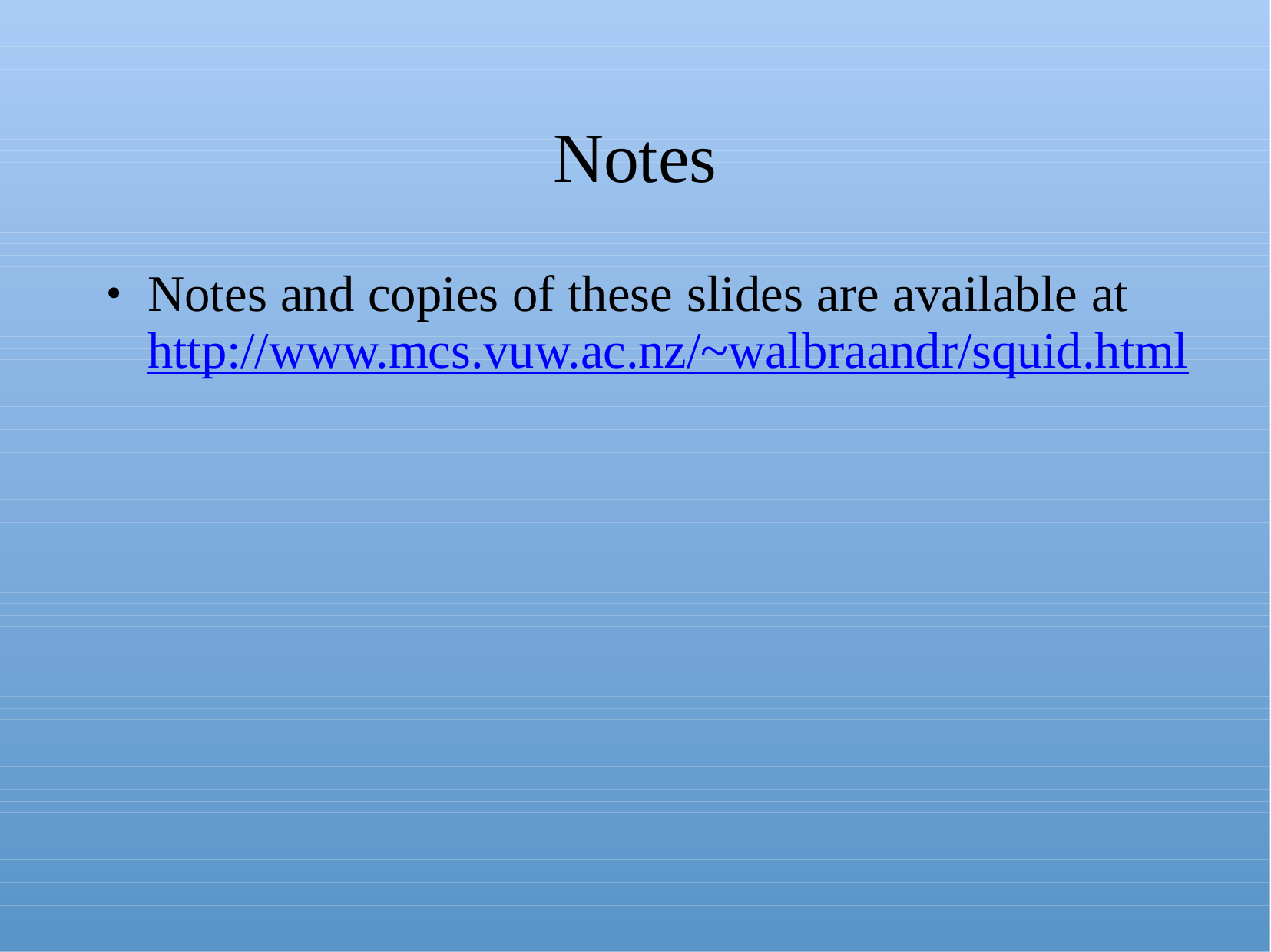

# Notes
Notes and copies of these slides are available at http://www.mcs.vuw.ac.nz/~walbraandr/squid.html
●